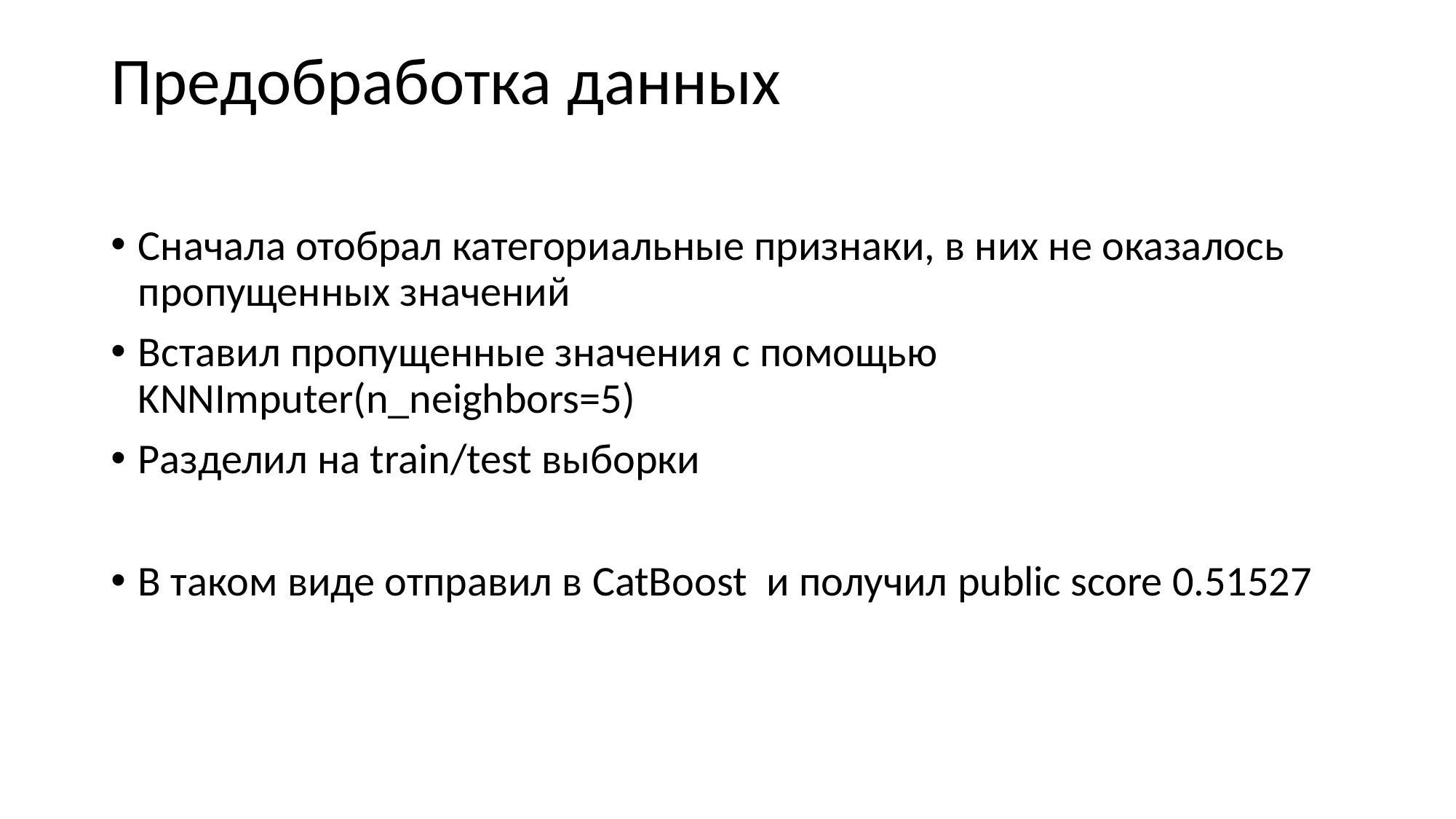

# Предобработка данных
Сначала отобрал категориальные признаки, в них не оказалось пропущенных значений
Вставил пропущенные значения с помощью KNNImputer(n_neighbors=5)
Разделил на train/test выборки

В таком виде отправил в CatBoost  и получил public score 0.51527